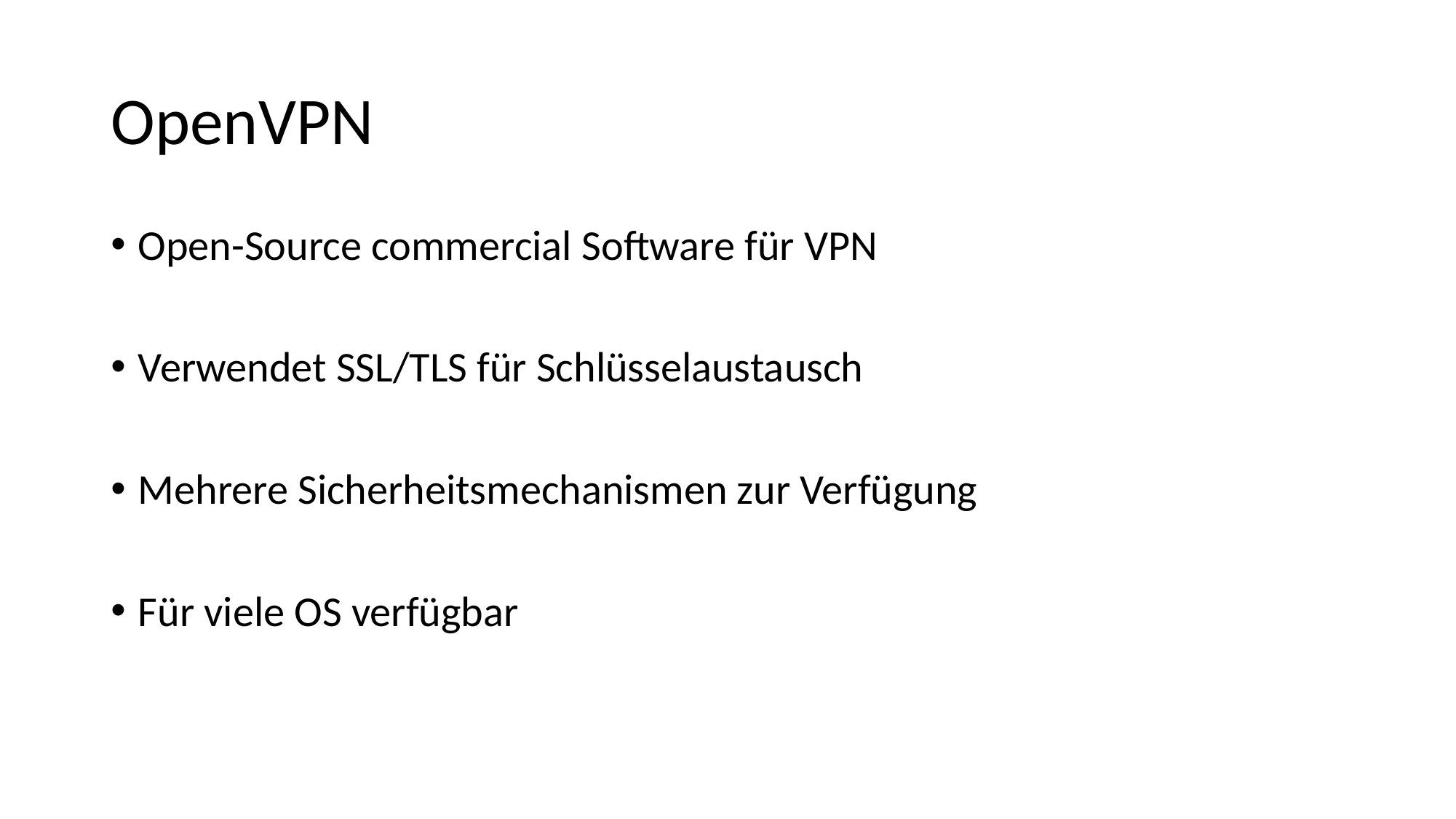

# OpenVPN
Open-Source commercial Software für VPN

Verwendet SSL/TLS für Schlüsselaustausch

Mehrere Sicherheitsmechanismen zur Verfügung

Für viele OS verfügbar